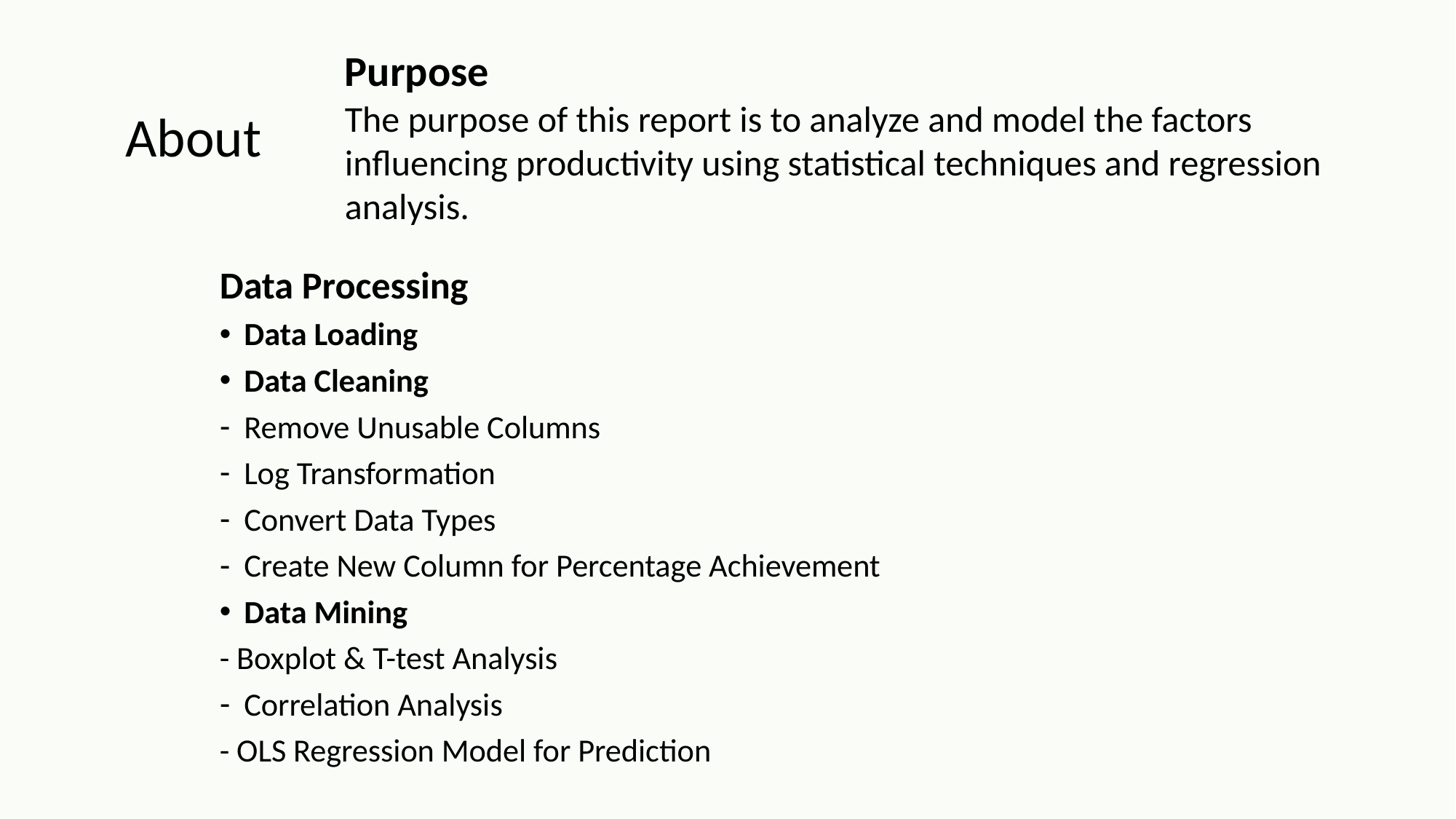

Purpose
The purpose of this report is to analyze and model the factors influencing productivity using statistical techniques and regression analysis.

# About
Data Processing
Data Loading
Data Cleaning
Remove Unusable Columns
Log Transformation
Convert Data Types
Create New Column for Percentage Achievement
Data Mining
- Boxplot & T-test Analysis
Correlation Analysis
- OLS Regression Model for Prediction